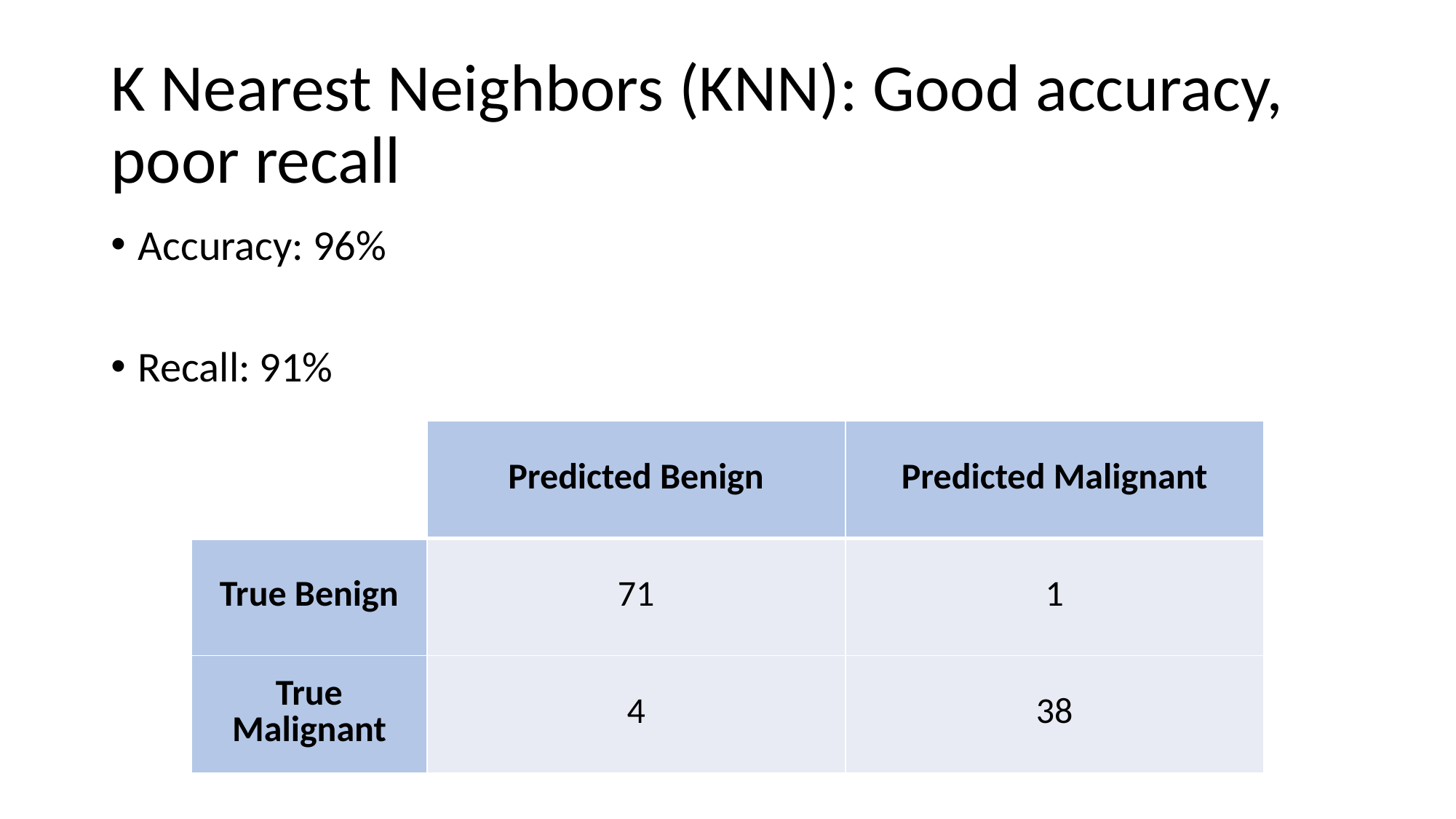

# K Nearest Neighbors (KNN): Good accuracy, poor recall
Accuracy: 96%

Recall: 91%
|  | Predicted Benign | Predicted Malignant |
| --- | --- | --- |
| True Benign | 71 | 1 |
| True Malignant | 4 | 38 |